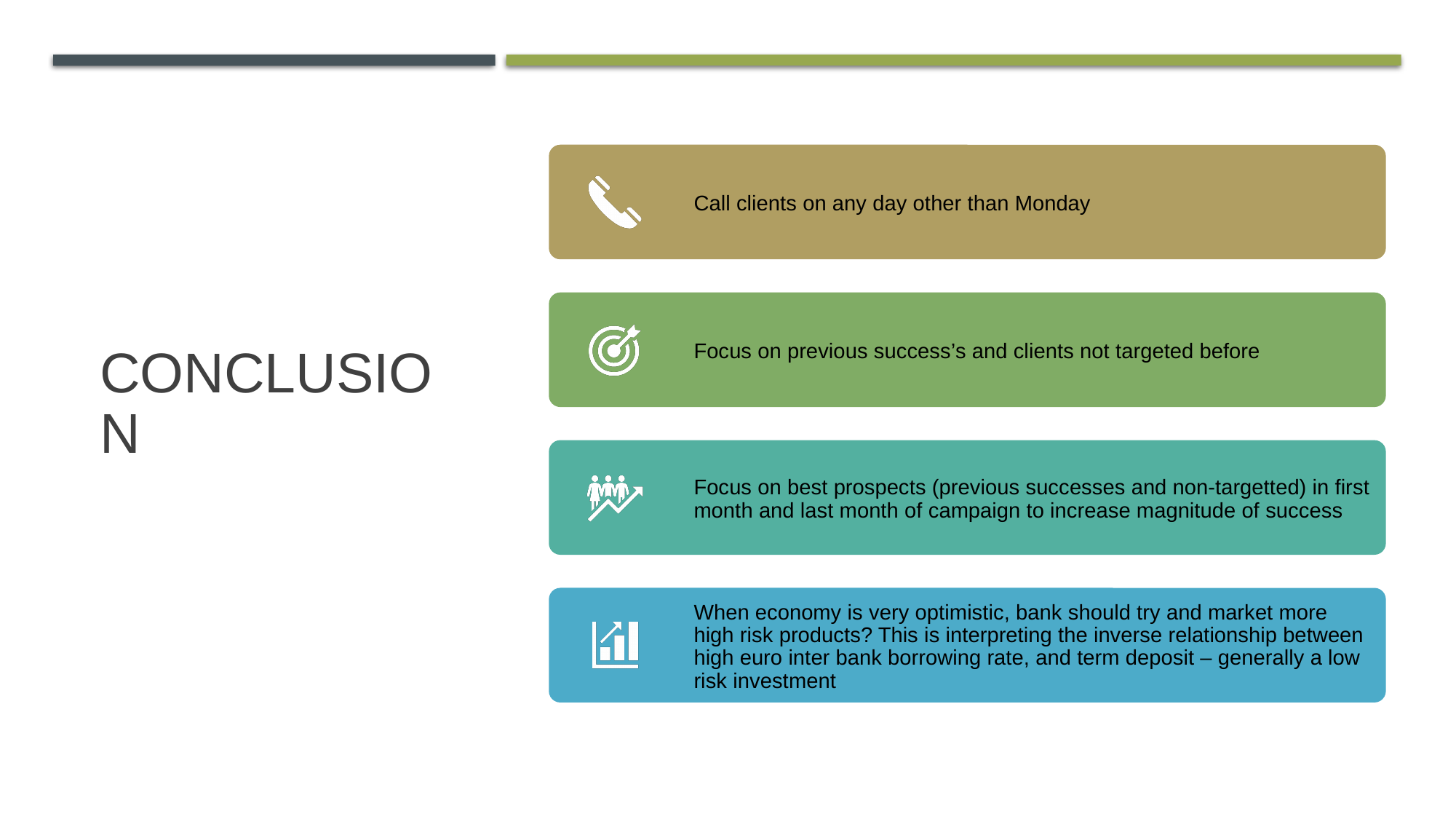

# Conclusion
Call clients on any day other than Monday
Focus on previous success’s and clients not targeted before
Focus on best prospects (previous successes and non-targetted) in first month and last month of campaign to increase magnitude of success
When economy is very optimistic, bank should try and market more high risk products? This is interpreting the inverse relationship between high euro inter bank borrowing rate, and term deposit – generally a low risk investment